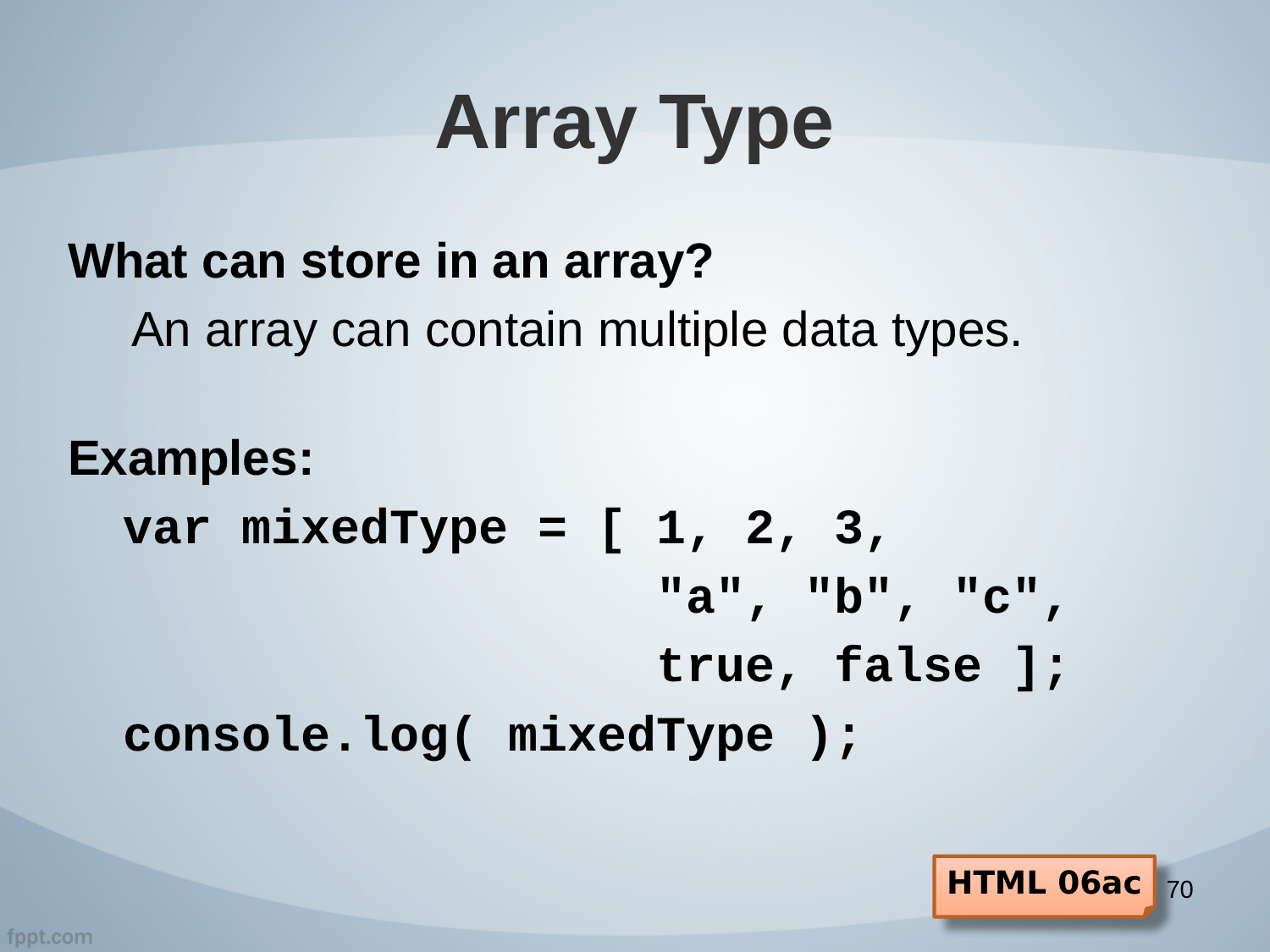

# Array Type
What can store in an array?
An array can contain multiple data types.
Examples:
var mixedType = [ 1, 2, 3,
                  "a", "b", "c",
                  true, false ];
console.log( mixedType );
HTML 06ac
70